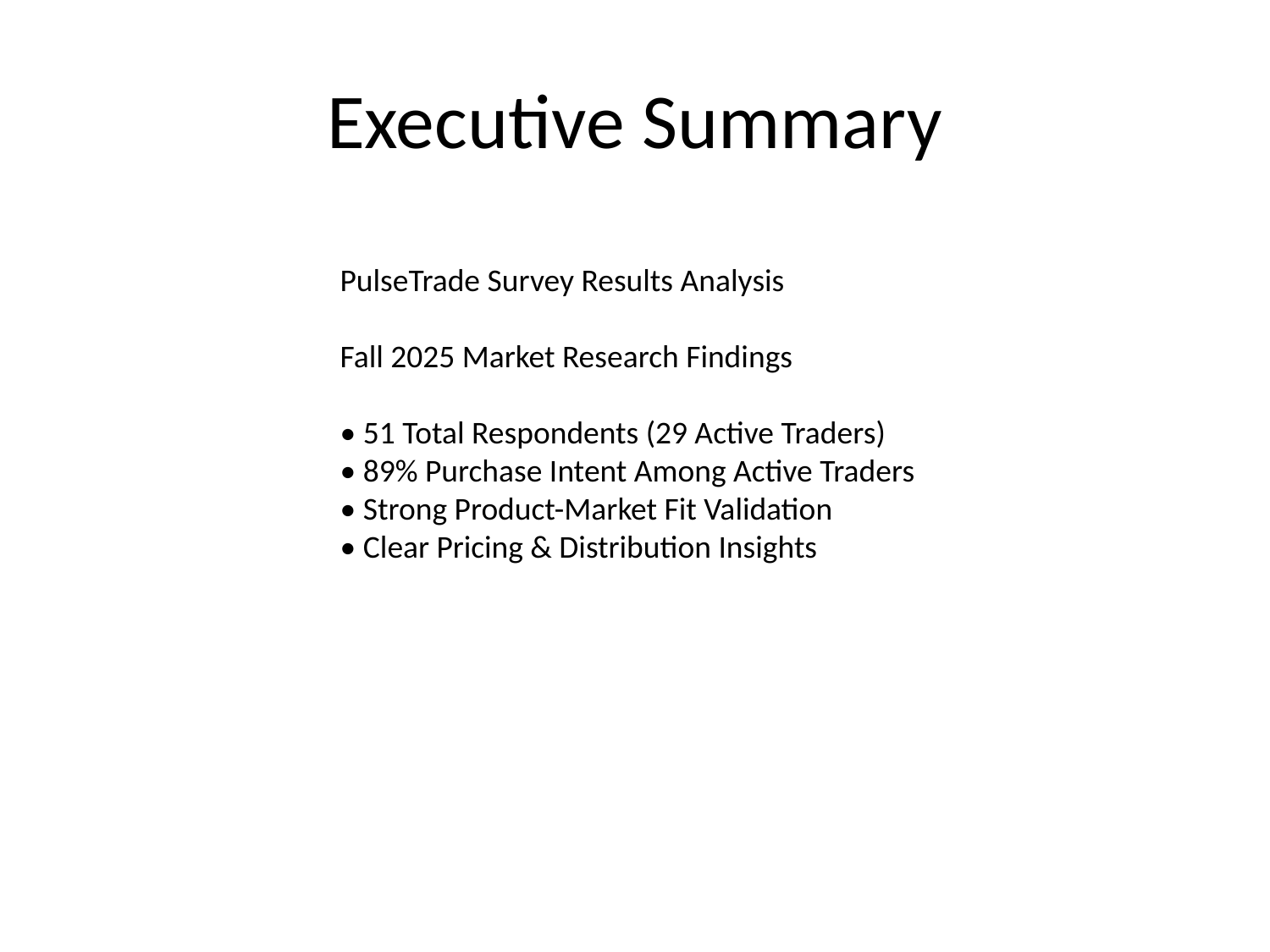

# Executive Summary

PulseTrade Survey Results Analysis

Fall 2025 Market Research Findings

• 51 Total Respondents (29 Active Traders)
• 89% Purchase Intent Among Active Traders
• Strong Product-Market Fit Validation
• Clear Pricing & Distribution Insights